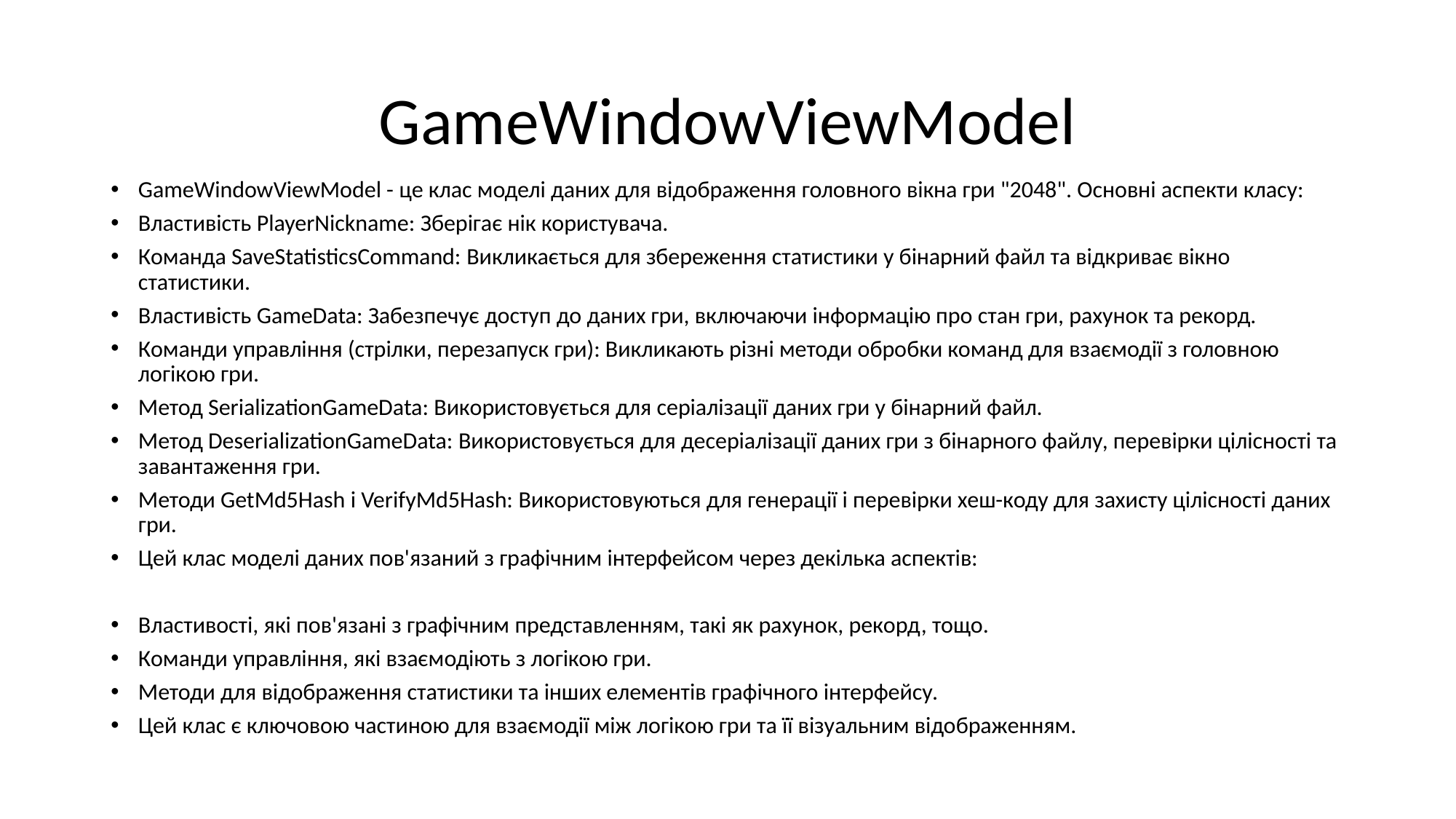

# GameWindowViewModel
GameWindowViewModel - це клас моделі даних для відображення головного вікна гри "2048". Основні аспекти класу:
Властивість PlayerNickname: Зберігає нік користувача.
Команда SaveStatisticsCommand: Викликається для збереження статистики у бінарний файл та відкриває вікно статистики.
Властивість GameData: Забезпечує доступ до даних гри, включаючи інформацію про стан гри, рахунок та рекорд.
Команди управління (стрілки, перезапуск гри): Викликають різні методи обробки команд для взаємодії з головною логікою гри.
Метод SerializationGameData: Використовується для серіалізації даних гри у бінарний файл.
Метод DeserializationGameData: Використовується для десеріалізації даних гри з бінарного файлу, перевірки цілісності та завантаження гри.
Методи GetMd5Hash і VerifyMd5Hash: Використовуються для генерації і перевірки хеш-коду для захисту цілісності даних гри.
Цей клас моделі даних пов'язаний з графічним інтерфейсом через декілька аспектів:

Властивості, які пов'язані з графічним представленням, такі як рахунок, рекорд, тощо.
Команди управління, які взаємодіють з логікою гри.
Методи для відображення статистики та інших елементів графічного інтерфейсу.
Цей клас є ключовою частиною для взаємодії між логікою гри та її візуальним відображенням.